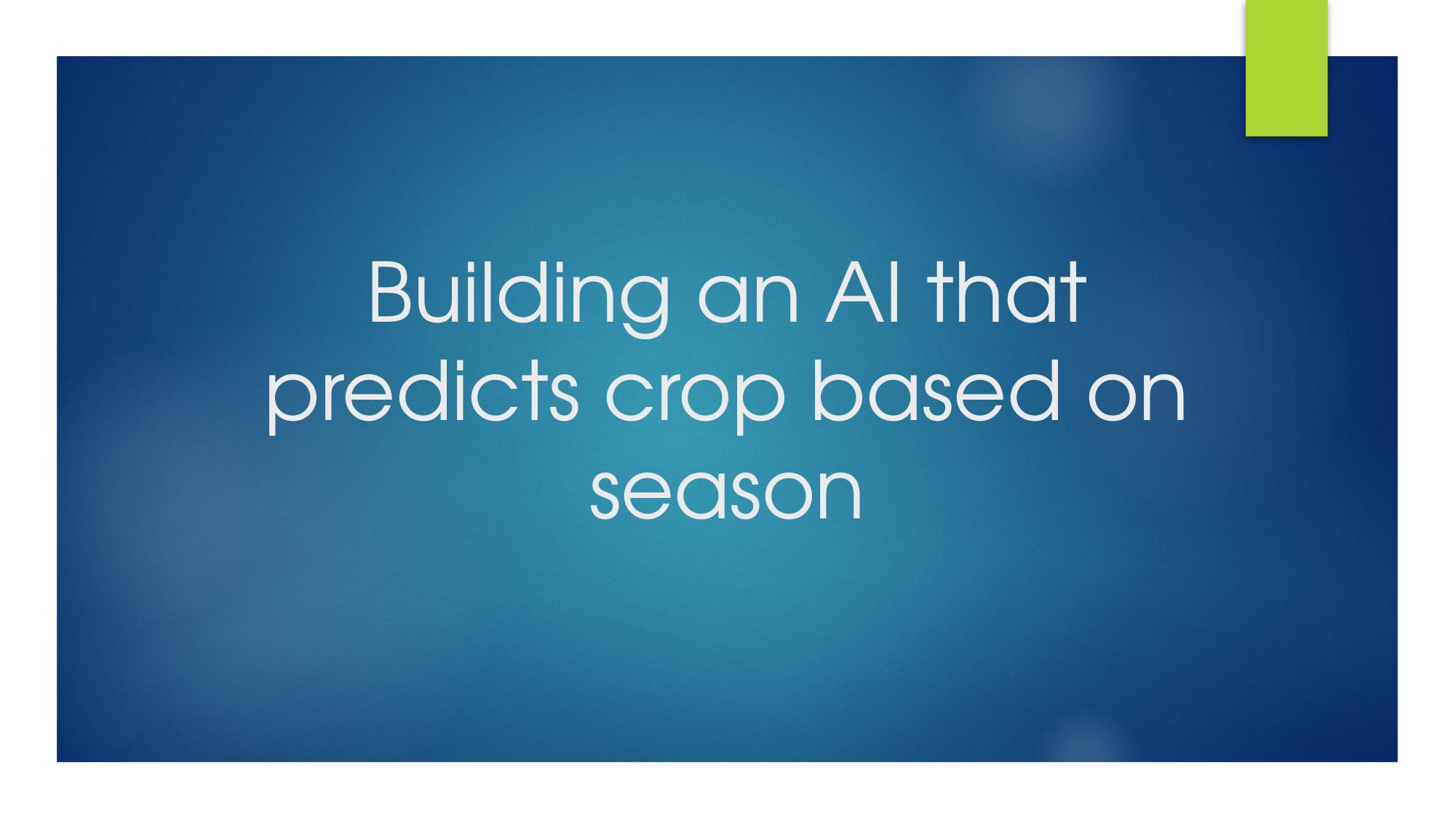

2
# Building an AI that predicts crop based on season